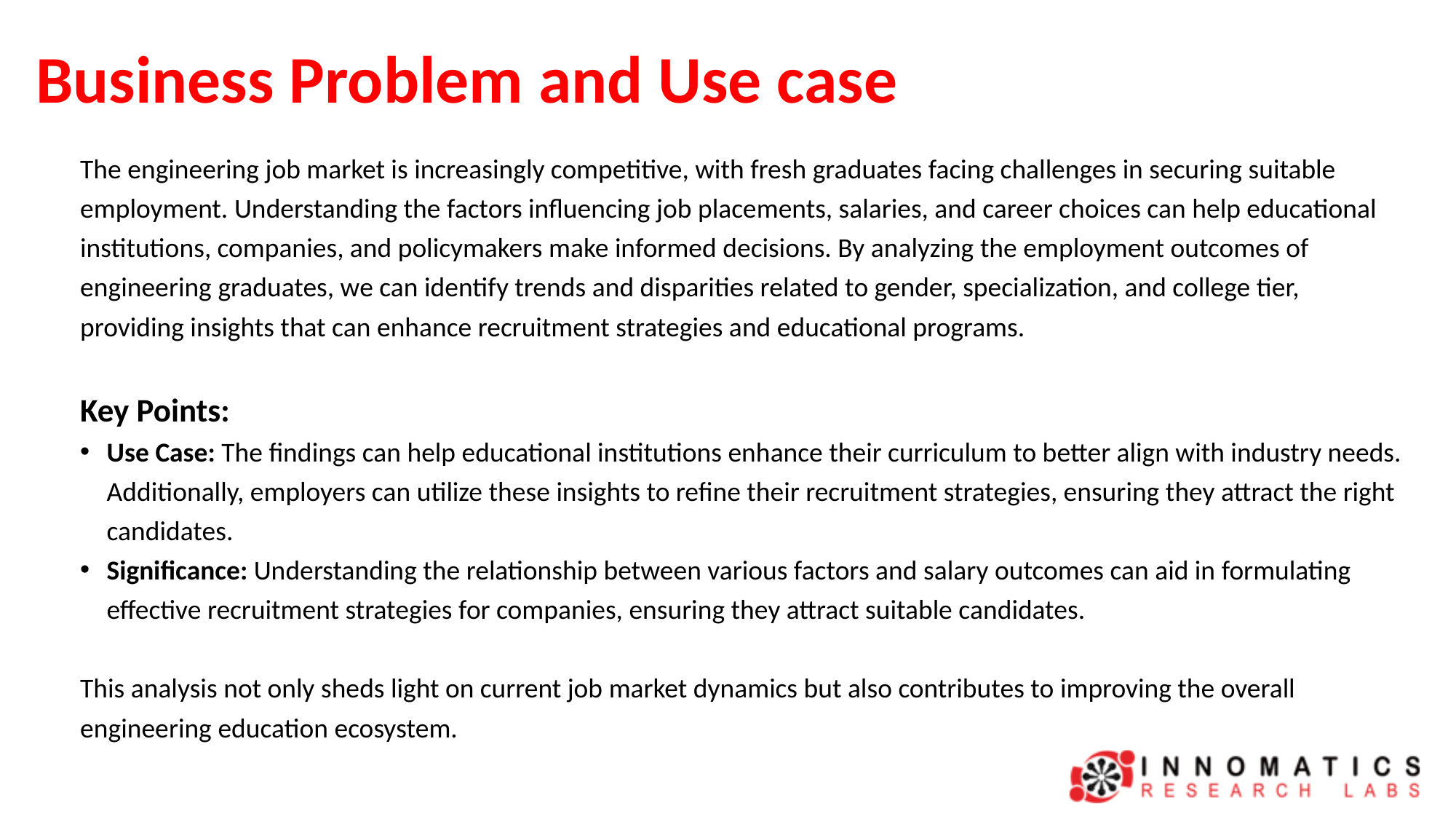

# Business Problem and Use case
The engineering job market is increasingly competitive, with fresh graduates facing challenges in securing suitable employment. Understanding the factors influencing job placements, salaries, and career choices can help educational institutions, companies, and policymakers make informed decisions. By analyzing the employment outcomes of engineering graduates, we can identify trends and disparities related to gender, specialization, and college tier, providing insights that can enhance recruitment strategies and educational programs.

Key Points:
Use Case: The findings can help educational institutions enhance their curriculum to better align with industry needs. Additionally, employers can utilize these insights to refine their recruitment strategies, ensuring they attract the right candidates.
Significance: Understanding the relationship between various factors and salary outcomes can aid in formulating effective recruitment strategies for companies, ensuring they attract suitable candidates.

This analysis not only sheds light on current job market dynamics but also contributes to improving the overall engineering education ecosystem.